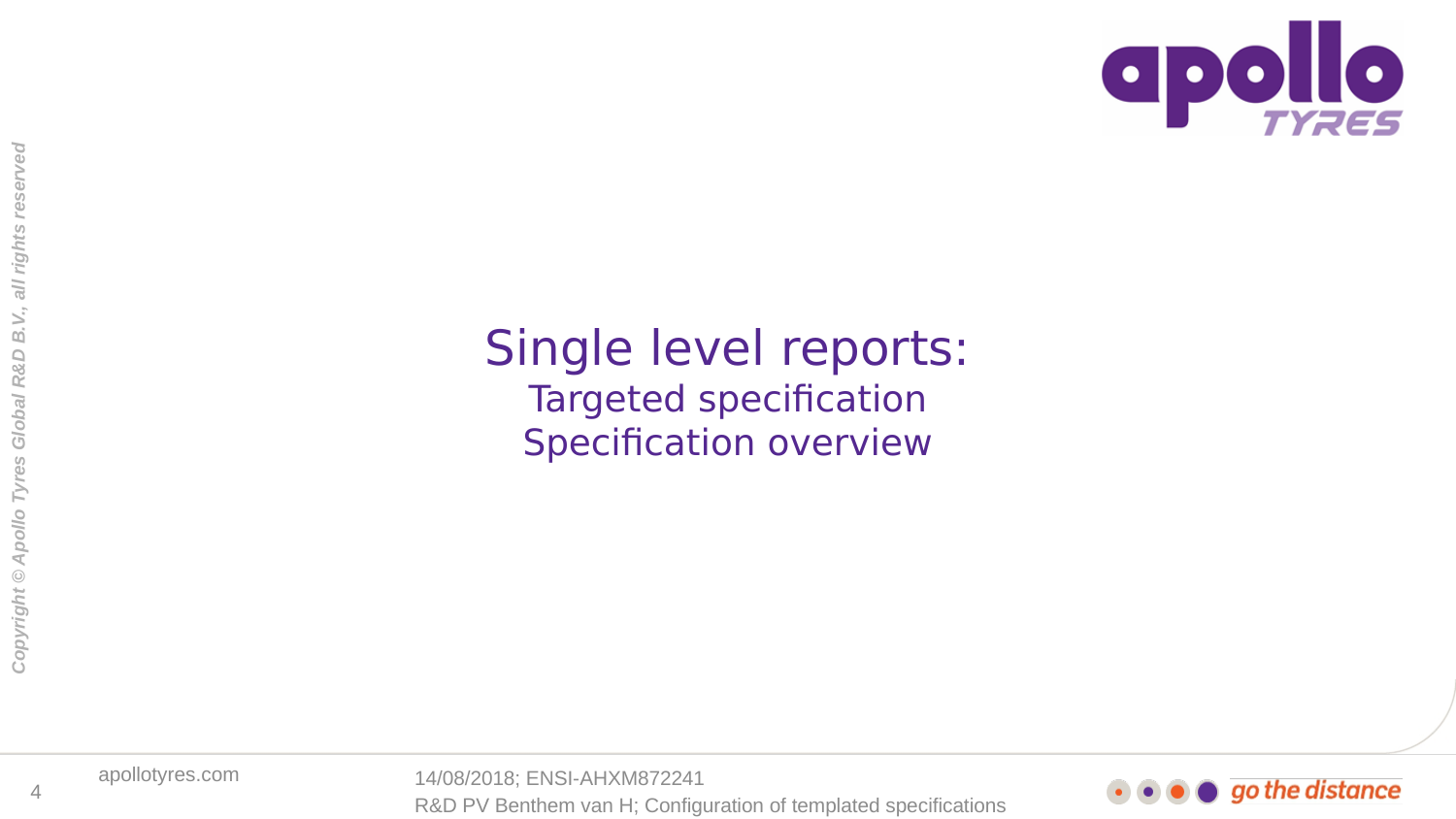

# Single level reports: Targeted specification Specification overview
14/08/2018; ENSI-AHXM872241
4
R&D PV Benthem van H; Configuration of templated specifications